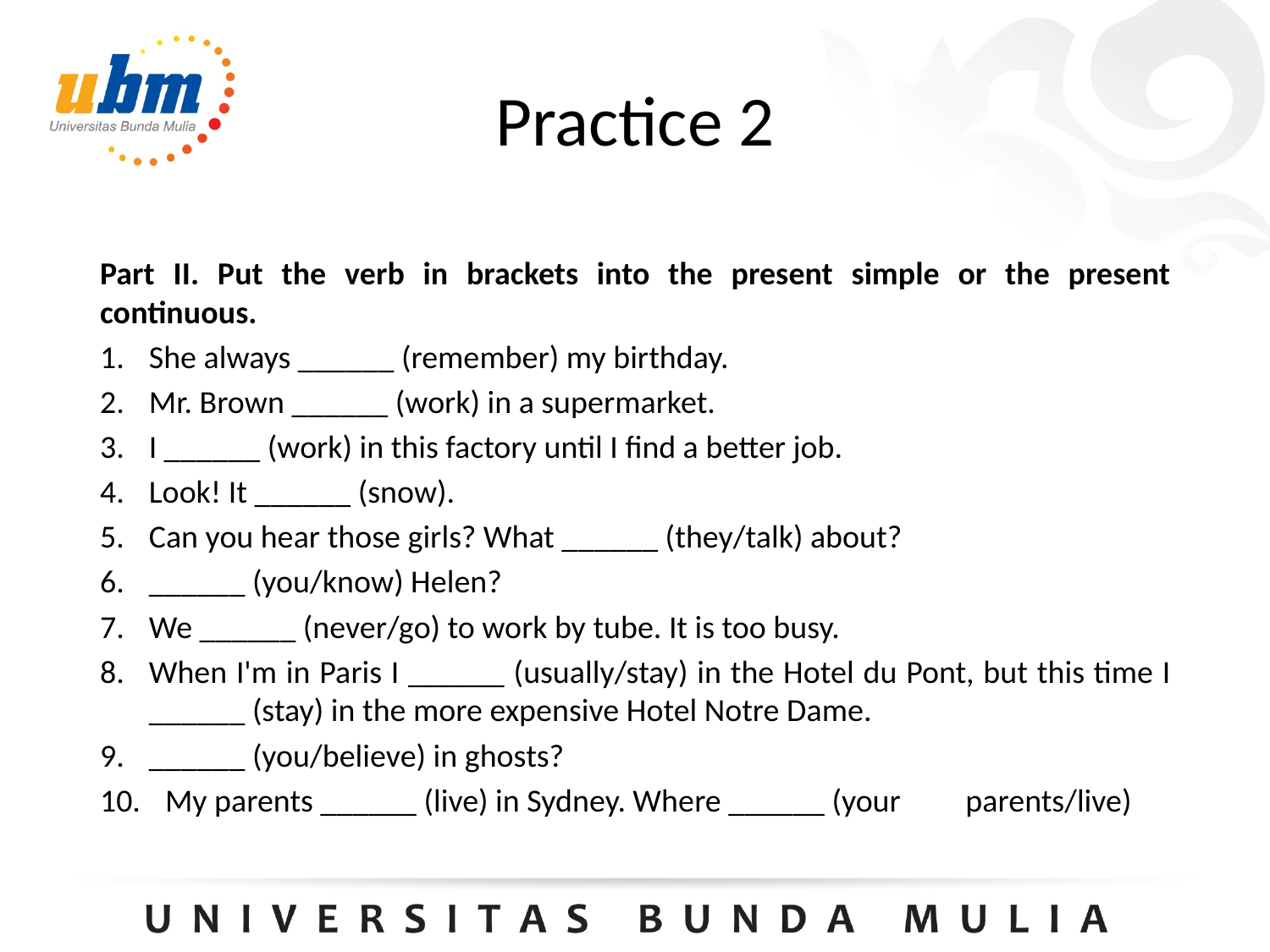

# Practice 2
Part II. Put the verb in brackets into the present simple or the present continuous.
She always ______ (remember) my birthday.
Mr. Brown ______ (work) in a supermarket.
I ______ (work) in this factory until I find a better job.
Look! It ______ (snow).
Can you hear those girls? What ______ (they/talk) about?
______ (you/know) Helen?
We ______ (never/go) to work by tube. It is too busy.
When I'm in Paris I ______ (usually/stay) in the Hotel du Pont, but this time I ______ (stay) in the more expensive Hotel Notre Dame.
______ (you/believe) in ghosts?
My parents ______ (live) in Sydney. Where ______ (your         parents/live)